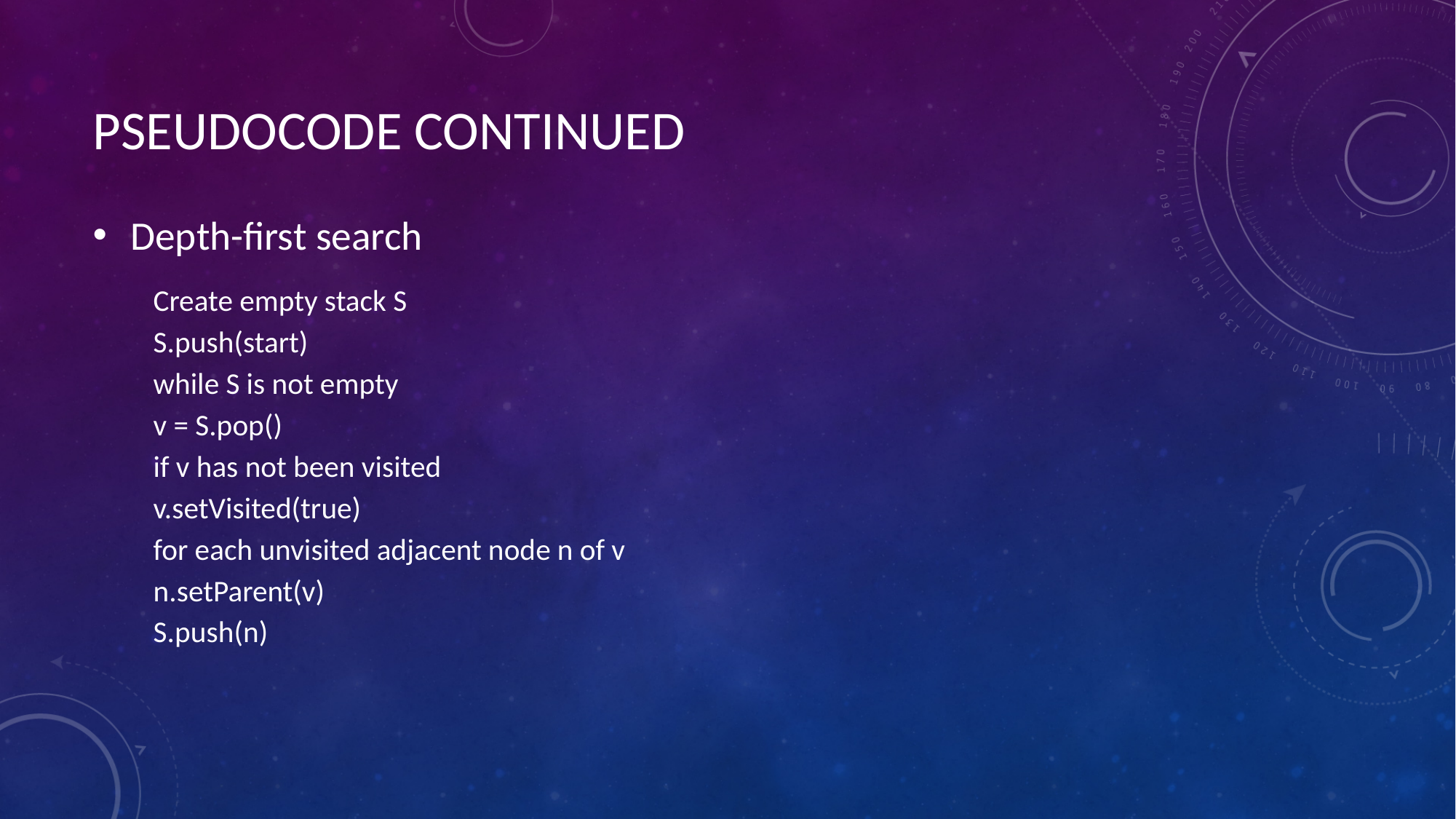

# Pseudocode Continued

Depth-first search

Create empty stack S
S.push(start)
	while S is not empty
		v = S.pop()
		if v has not been visited
			v.setVisited(true)
			for each unvisited adjacent node n of v
				n.setParent(v)
				S.push(n)